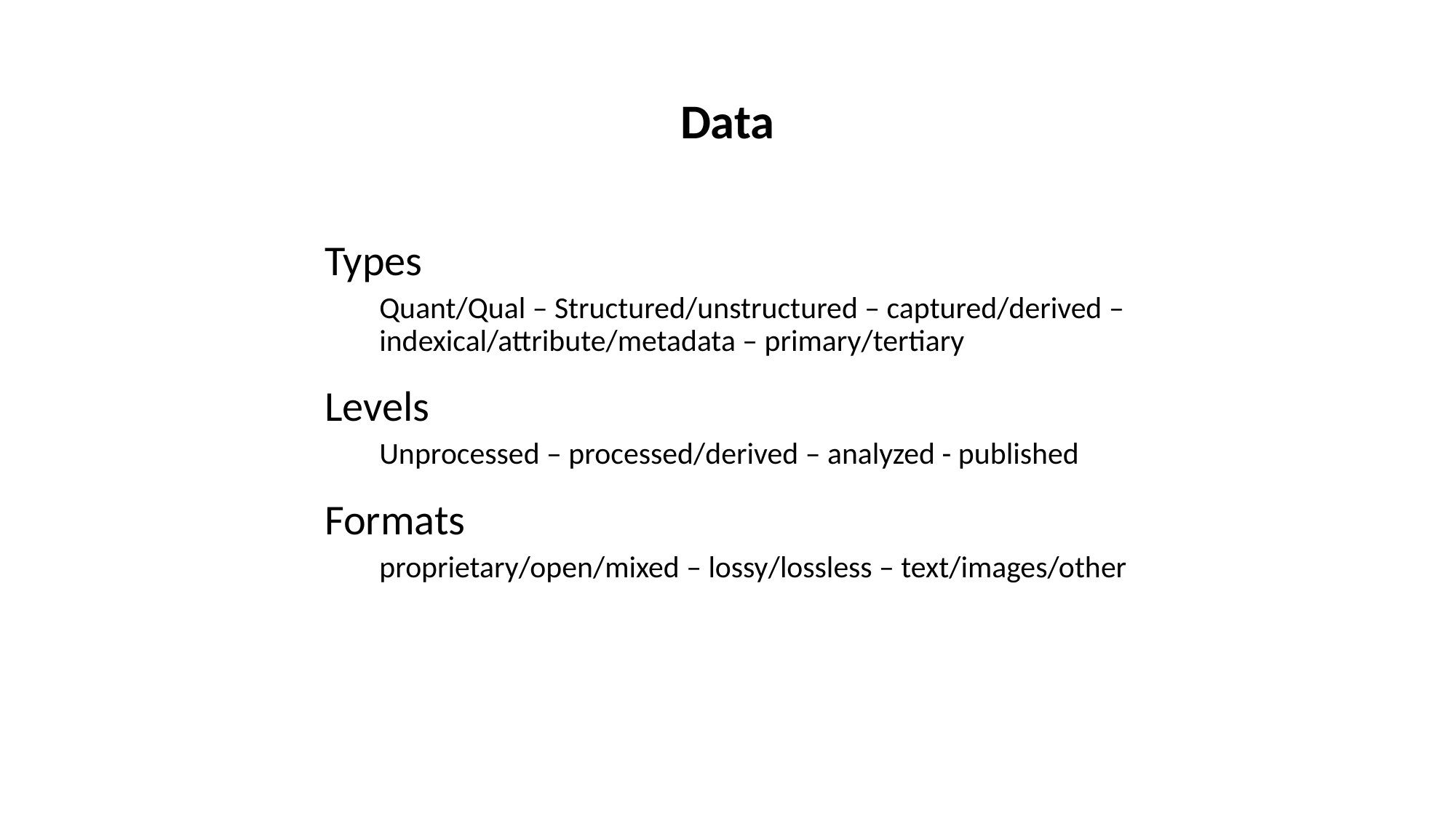

# Data
Types
Quant/Qual – Structured/unstructured – captured/derived – indexical/attribute/metadata – primary/tertiary
Levels
Unprocessed – processed/derived – analyzed - published
Formats
proprietary/open/mixed – lossy/lossless – text/images/other